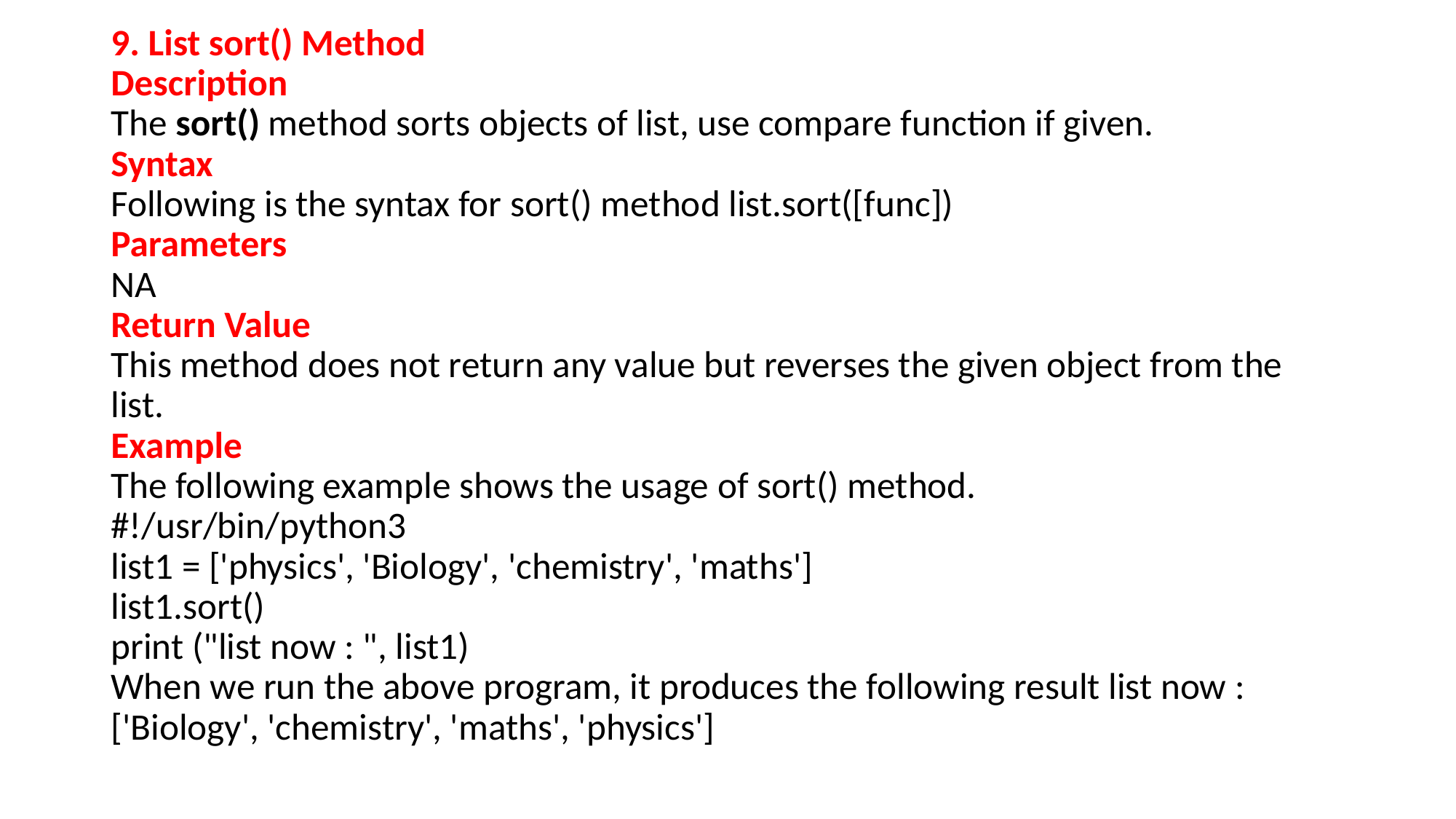

9. List sort() Method
Description
The sort() method sorts objects of list, use compare function if given.
Syntax
Following is the syntax for sort() method list.sort([func])
Parameters
NA
Return Value
This method does not return any value but reverses the given object from the list.
Example
The following example shows the usage of sort() method.
#!/usr/bin/python3
list1 = ['physics', 'Biology', 'chemistry', 'maths']
list1.sort()
print ("list now : ", list1)
When we run the above program, it produces the following result list now : ['Biology', 'chemistry', 'maths', 'physics']